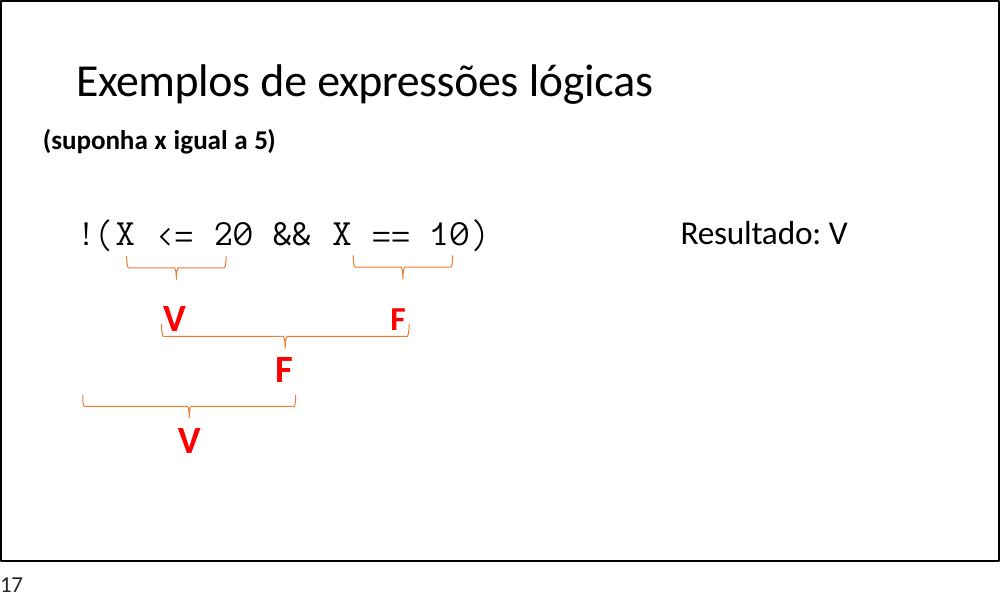

# Exemplos de expressões lógicas
(suponha x igual a 5)
!(X <= 20 && X == 10)
V	F
Resultado: V

F
V

17